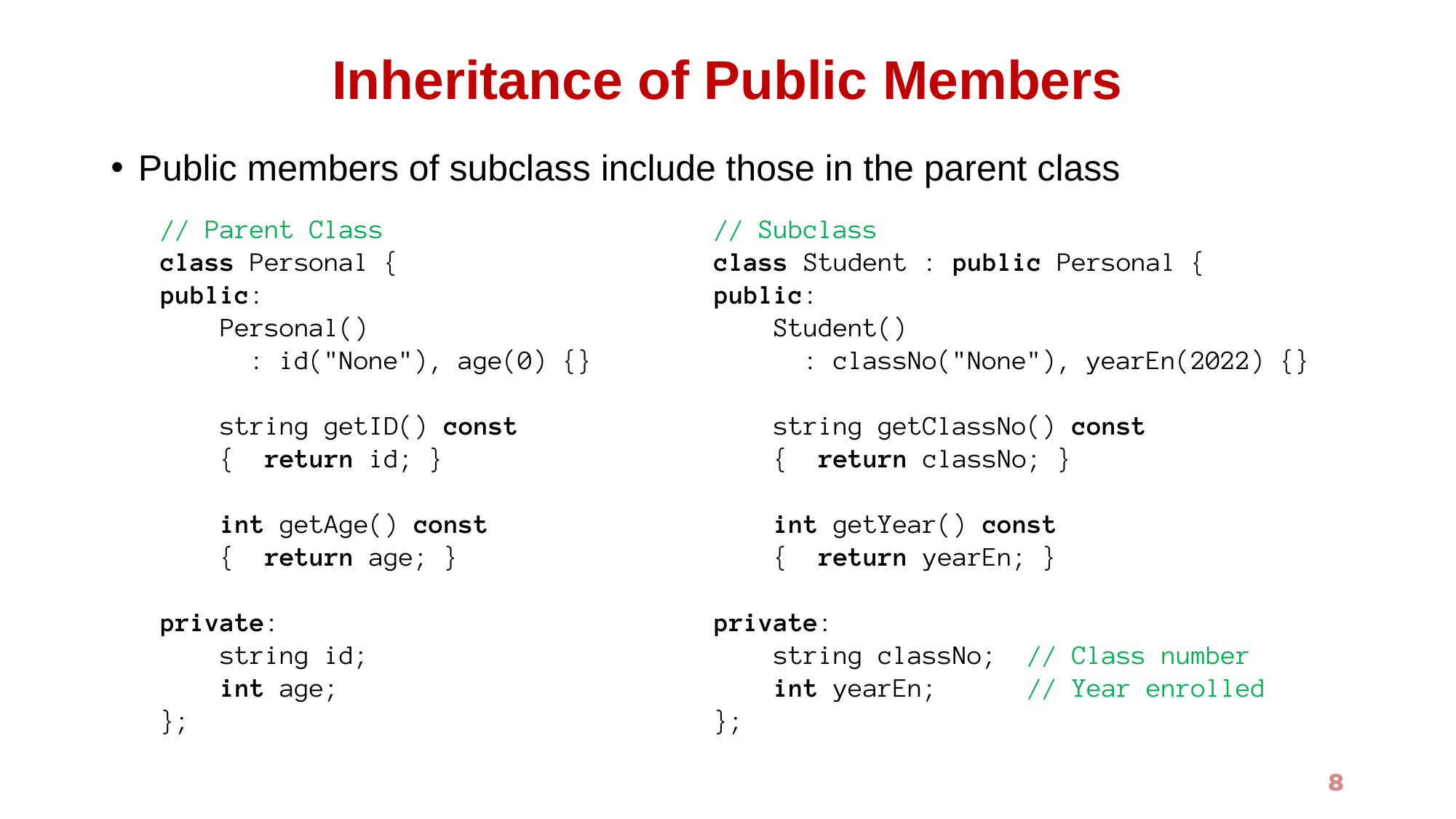

# Inheritance of Public Members
Public members of subclass include those in the parent class
// Parent Class
class Personal {
public:
    Personal()
      : id("None"), age(0) {}

    string getID() const
    {  return id; }

    int getAge() const
    {  return age; }

private:
    string id;
    int age;
};
// Subclass
class Student : public Personal {
public:
    Student()
      : classNo("None"), yearEn(2022) {}

    string getClassNo() const
    {  return classNo; }

    int getYear() const
    {  return yearEn; }

private:
    string classNo;  // Class number
    int yearEn;      // Year enrolled
};
8